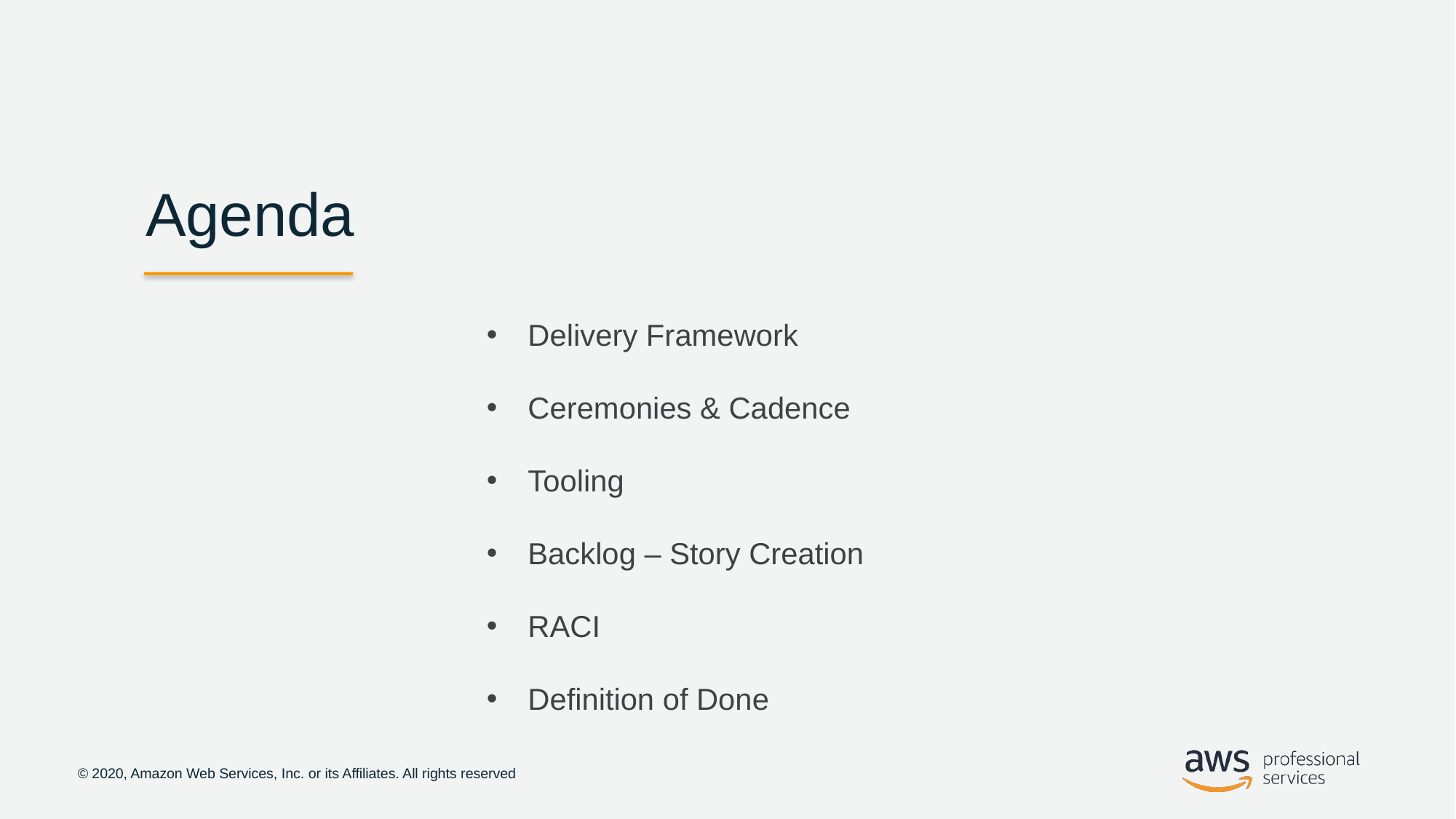

# Agenda
Delivery Framework
Ceremonies & Cadence
Tooling
Backlog – Story Creation
RACI
Definition of Done